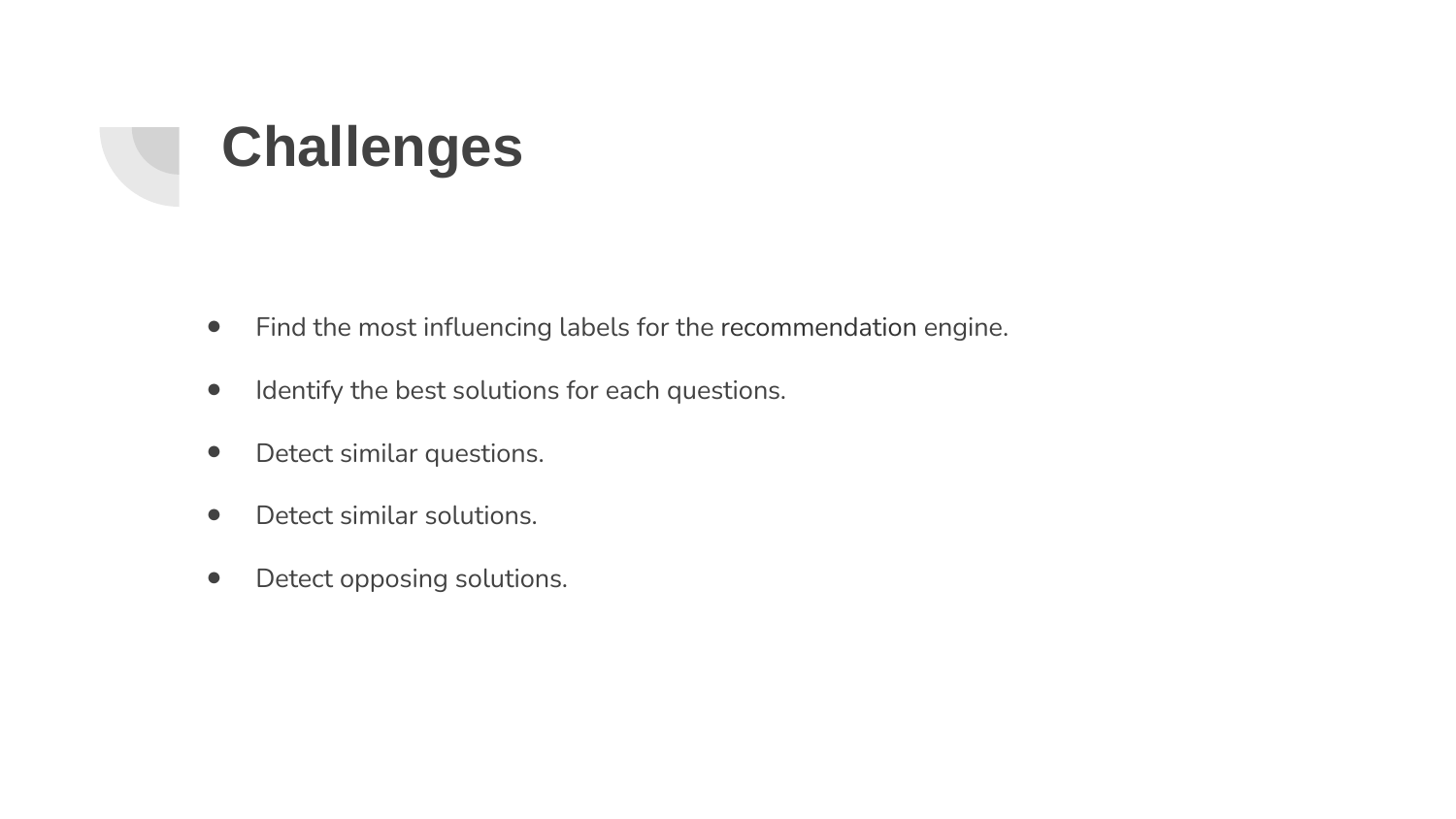

# Challenges
Find the most influencing labels for the recommendation engine.
Identify the best solutions for each questions.
Detect similar questions.
Detect similar solutions.
Detect opposing solutions.